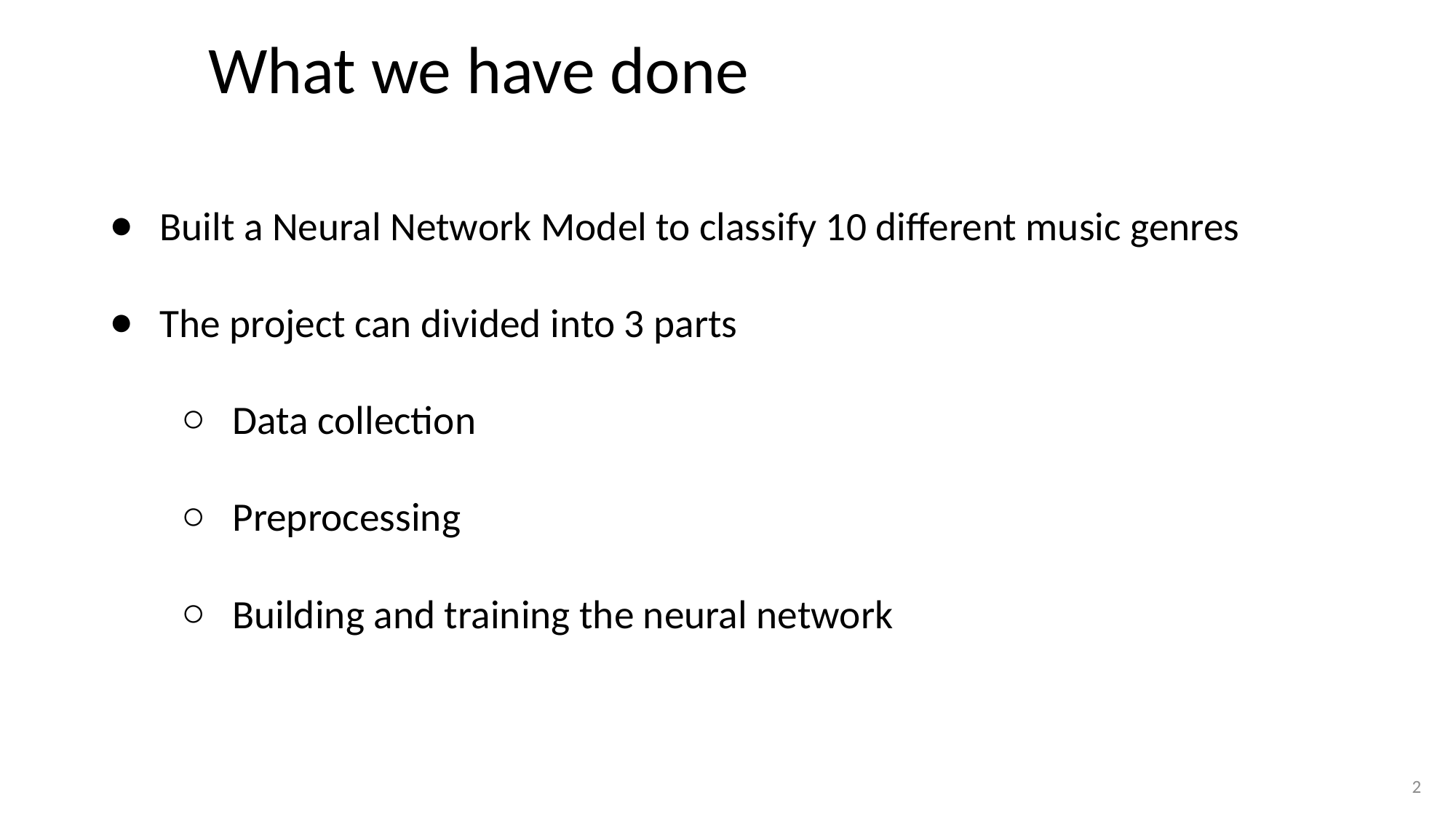

# What we have done
Built a Neural Network Model to classify 10 different music genres
The project can divided into 3 parts
Data collection
Preprocessing
Building and training the neural network

2